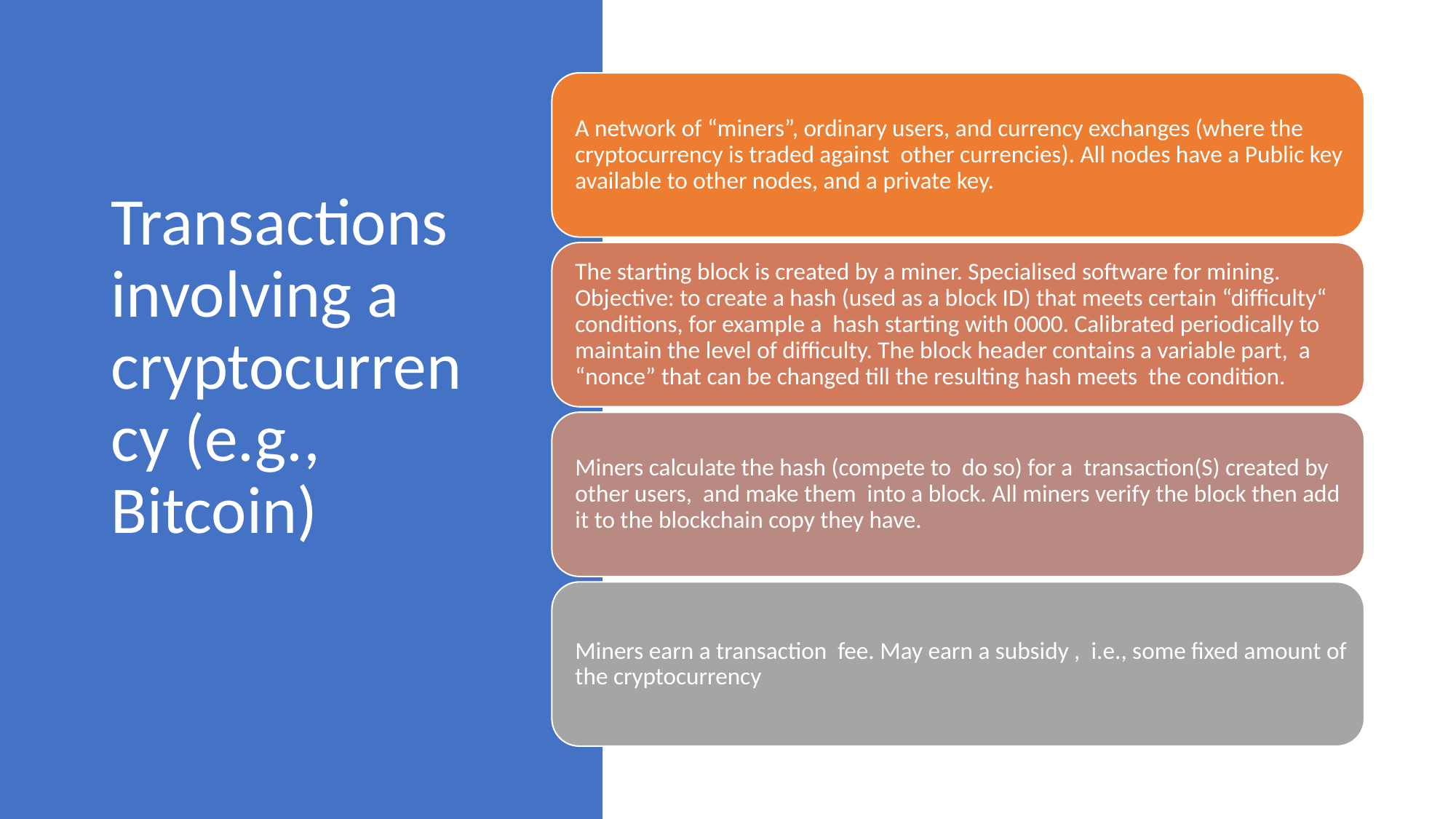

A network of “miners”, ordinary users, and currency exchanges (where the cryptocurrency is traded against  other currencies). All nodes have a Public key available to other nodes, and a private key.
The starting block is created by a miner. Specialised software for mining.  Objective: to create a hash (used as a block ID) that meets certain “difficulty“ conditions, for example a  hash starting with 0000. Calibrated periodically to  maintain the level of difficulty. The block header contains a variable part,  a “nonce” that can be changed till the resulting hash meets  the condition.
Miners calculate the hash (compete to  do so) for a  transaction(S) created by other users,  and make them  into a block. All miners verify the block then add it to the blockchain copy they have.
Miners earn a transaction  fee. May earn a subsidy ,  i.e., some fixed amount of the cryptocurrency
# Transactions involving a cryptocurrency (e.g.,  Bitcoin)